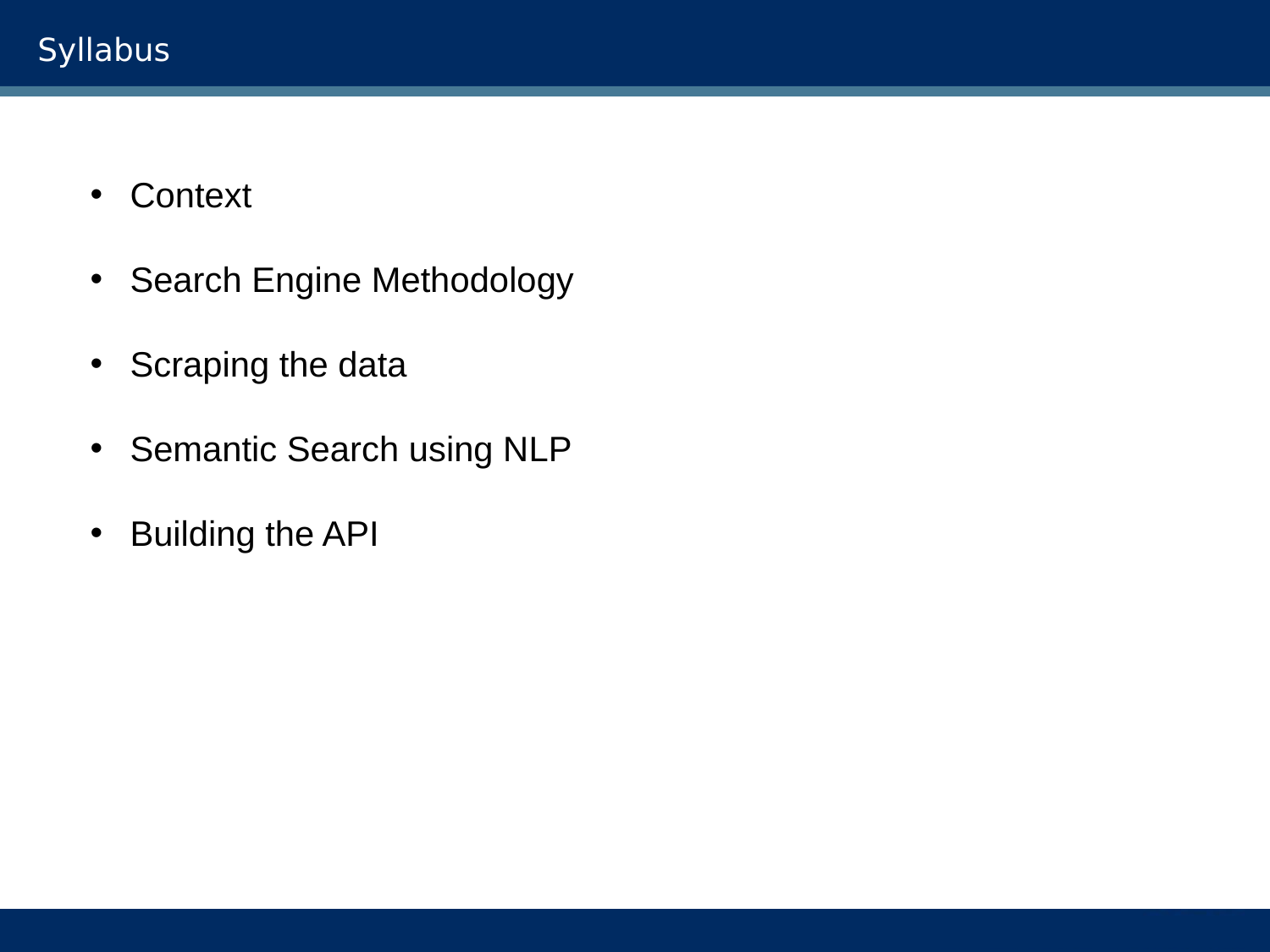

# Syllabus
Context

Search Engine Methodology

Scraping the data

Semantic Search using NLP

Building the API

2